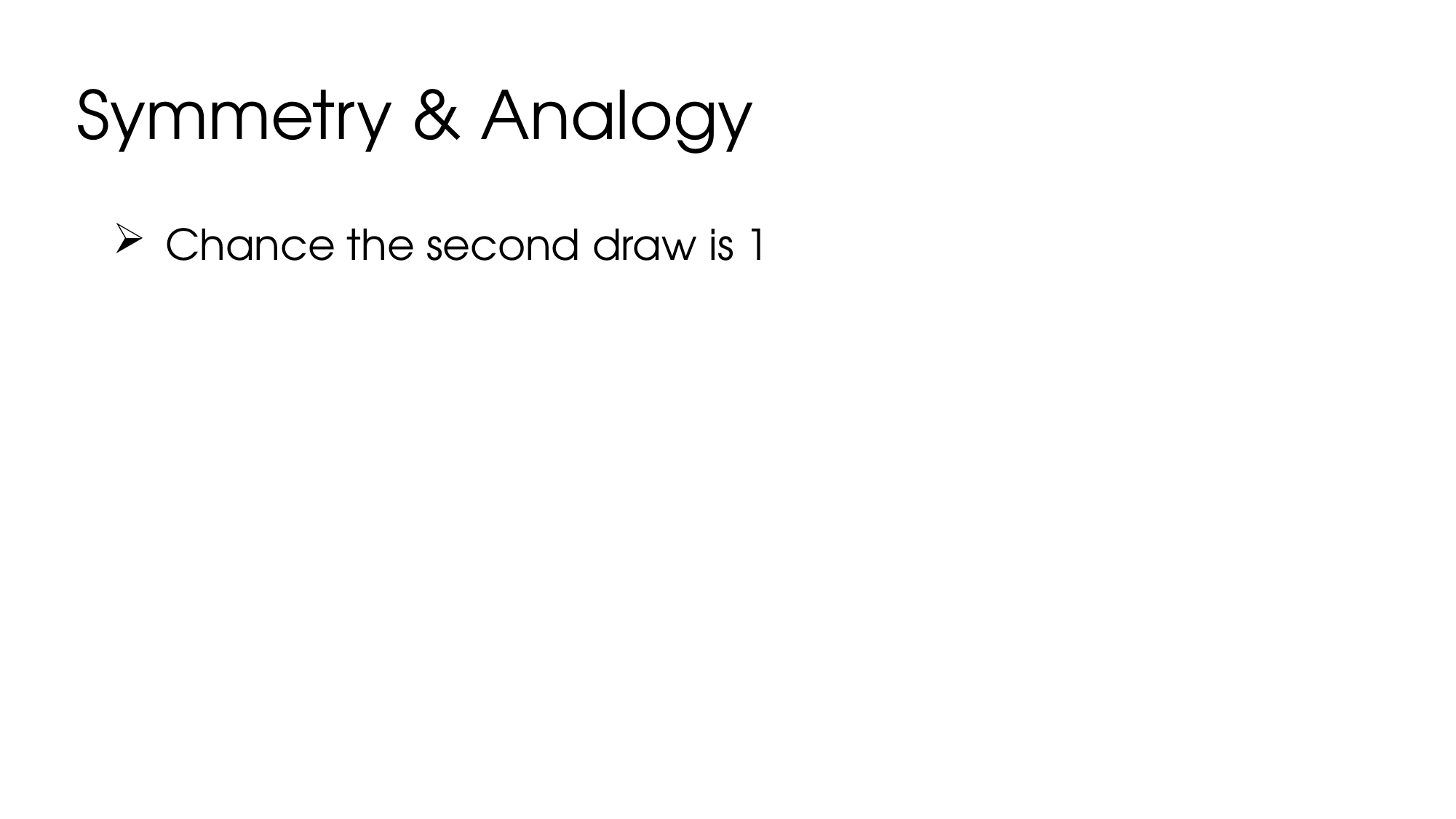

# Symmetry & Analogy
Chance the second draw is 1